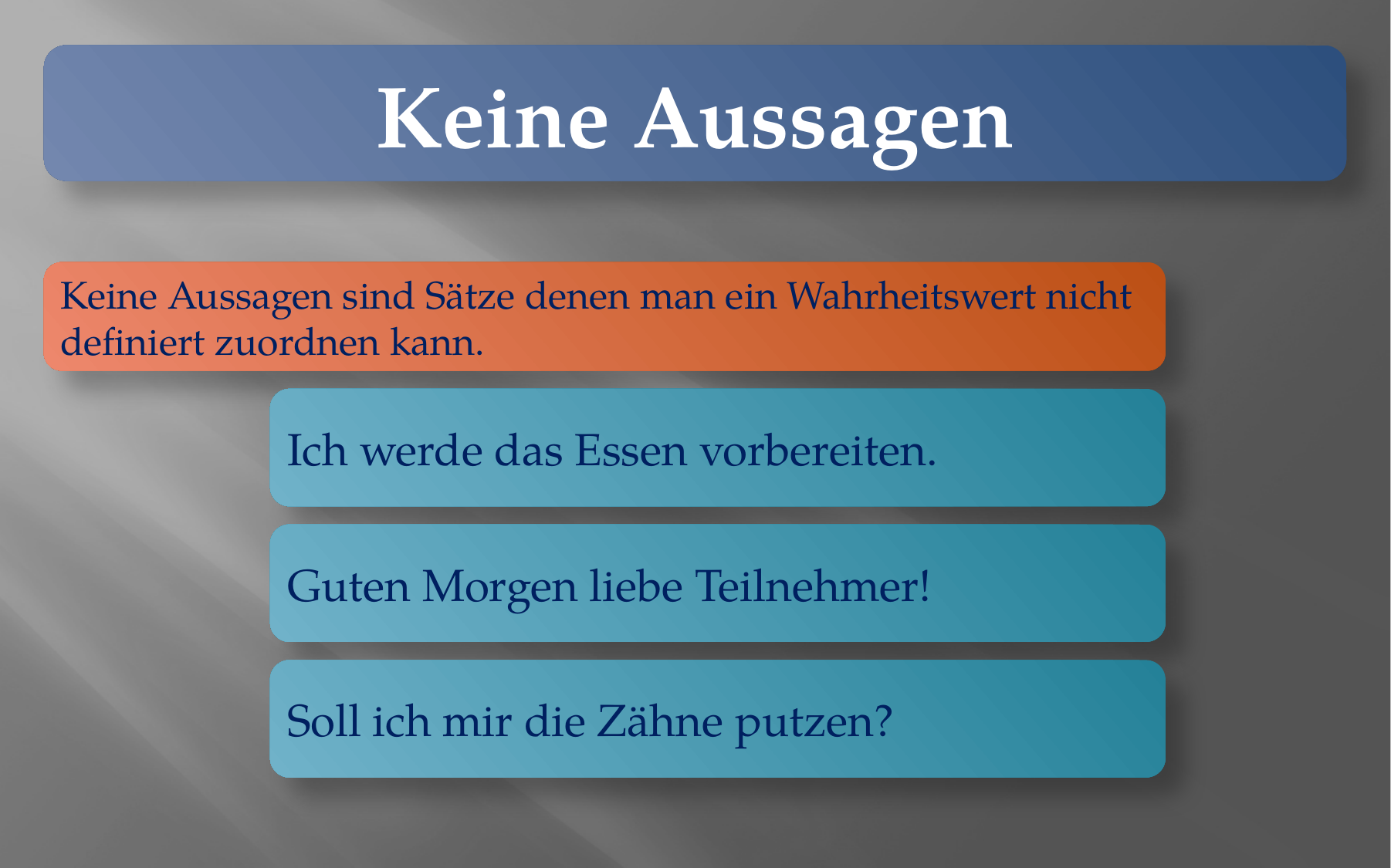

Keine Aussagen
Keine Aussagen sind Sätze denen man ein Wahrheitswert nicht  definiert zuordnen kann.
Ich werde das Essen vorbereiten.
Guten Morgen liebe Teilnehmer!
Soll ich mir die Zähne putzen?